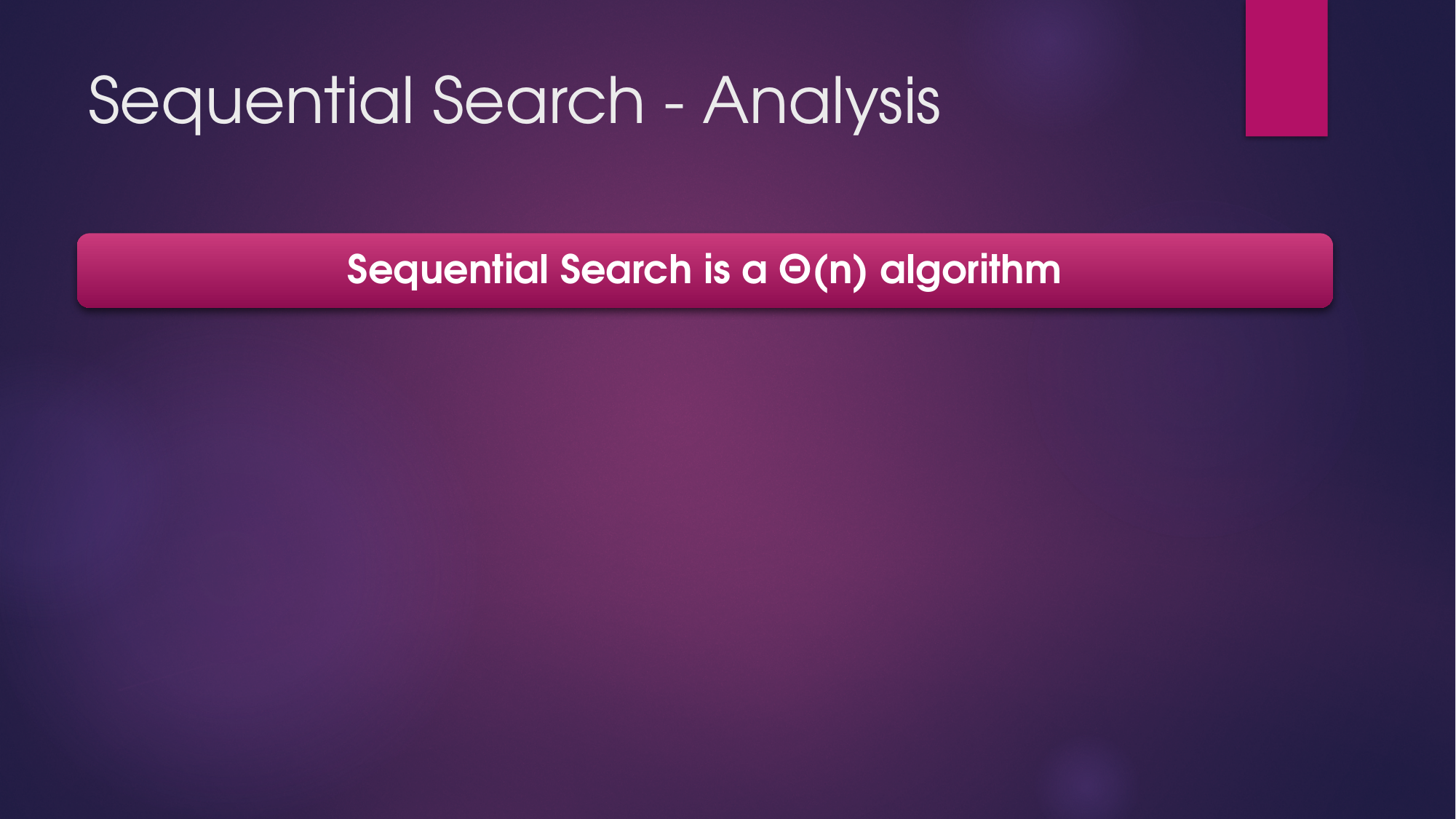

# Sequential Search - Analysis

Sequential Search is a Θ(n) algorithm